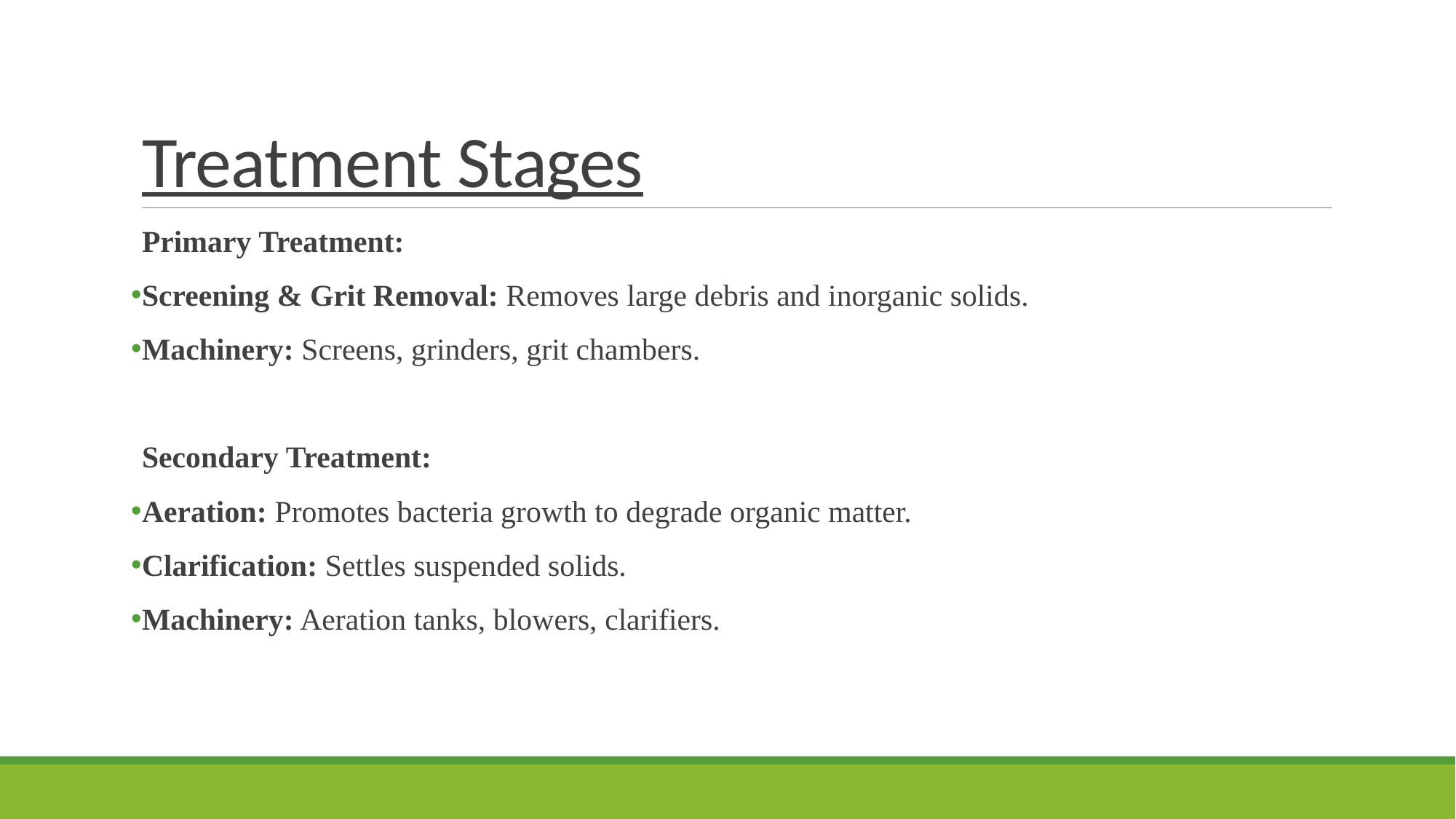

# Treatment Stages
Primary Treatment:
Screening & Grit Removal: Removes large debris and inorganic solids.
Machinery: Screens, grinders, grit chambers.

Secondary Treatment:
Aeration: Promotes bacteria growth to degrade organic matter.
Clarification: Settles suspended solids.
Machinery: Aeration tanks, blowers, clarifiers.